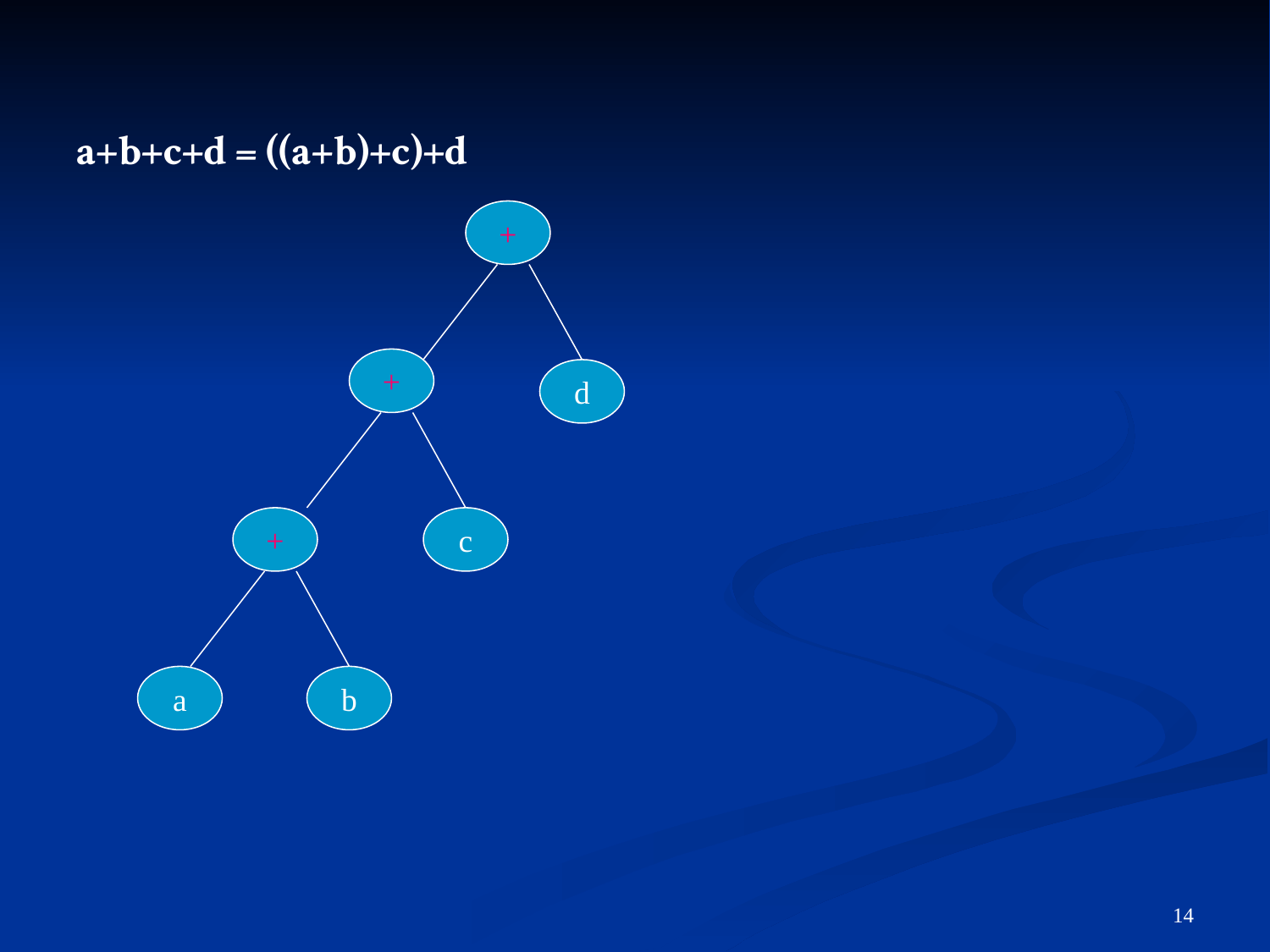

a+b+c+d = ((a+b)+c)+d
+

+
d

+
c

a
b
14